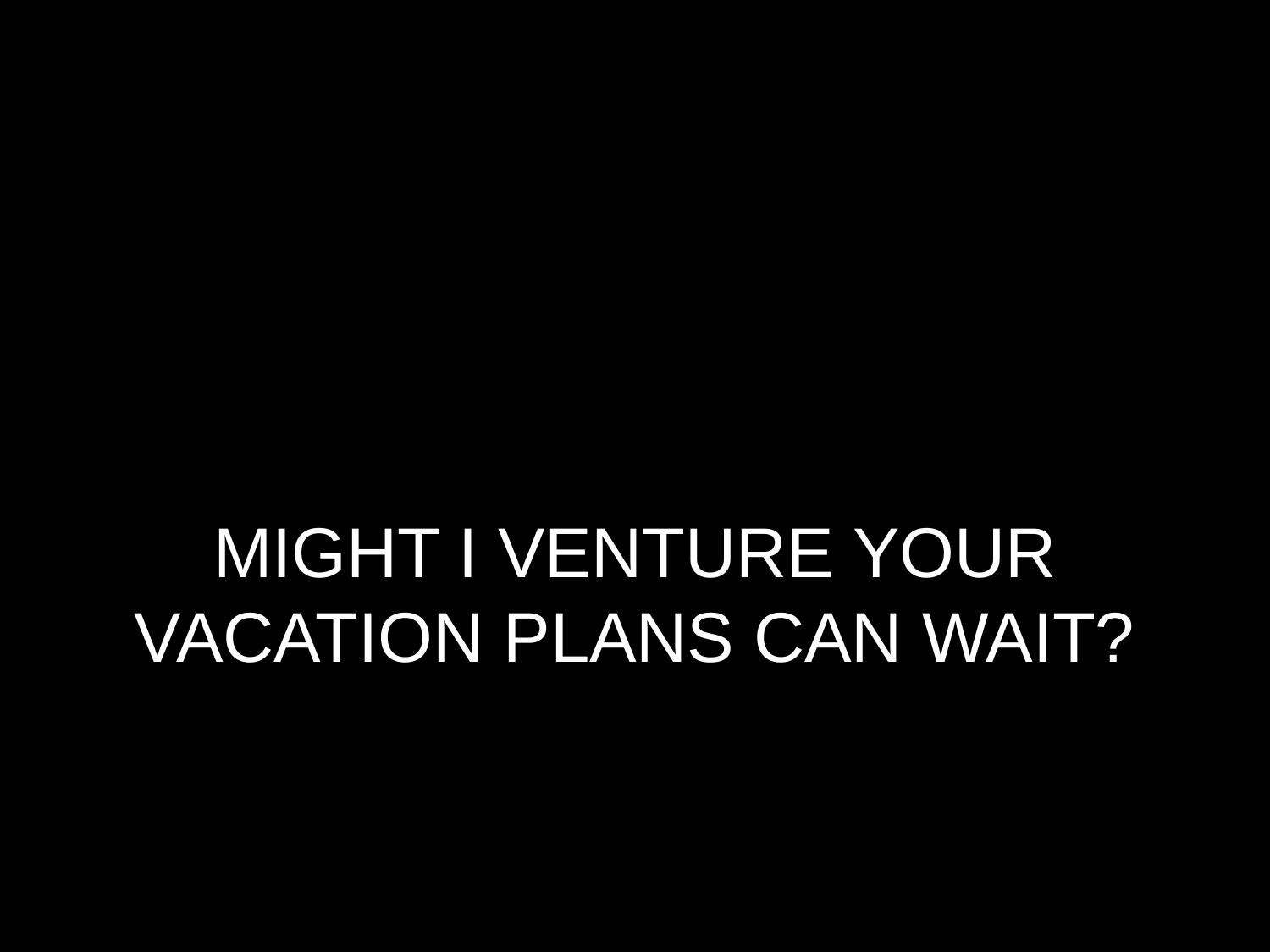

# MIGHT I VENTURE YOUR VACATION PLANS CAN WAIT?